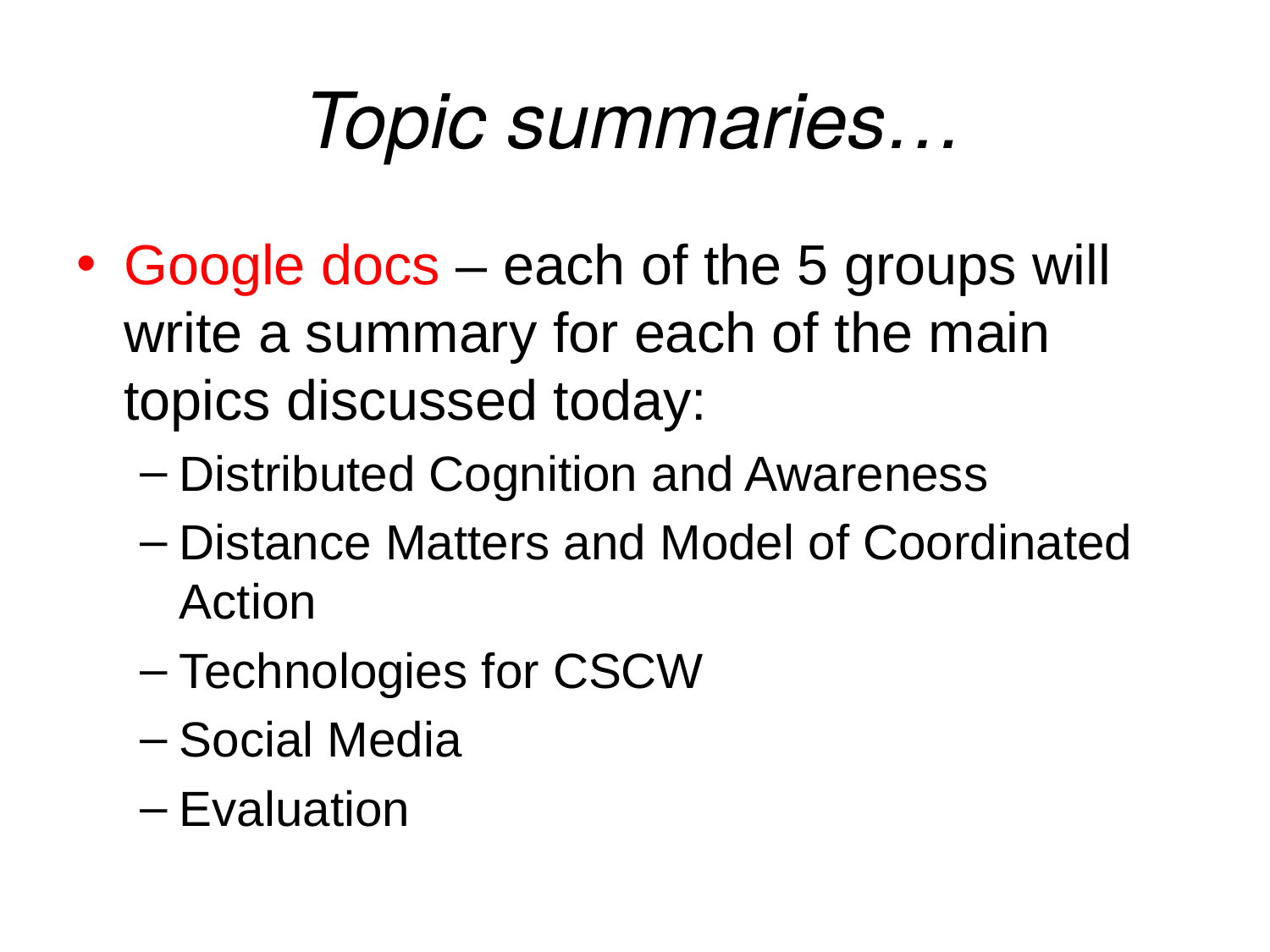

# Topic summaries…
Google docs – each of the 5 groups will write a summary for each of the main topics discussed today:
Distributed Cognition and Awareness
Distance Matters and Model of Coordinated Action
Technologies for CSCW
Social Media
Evaluation